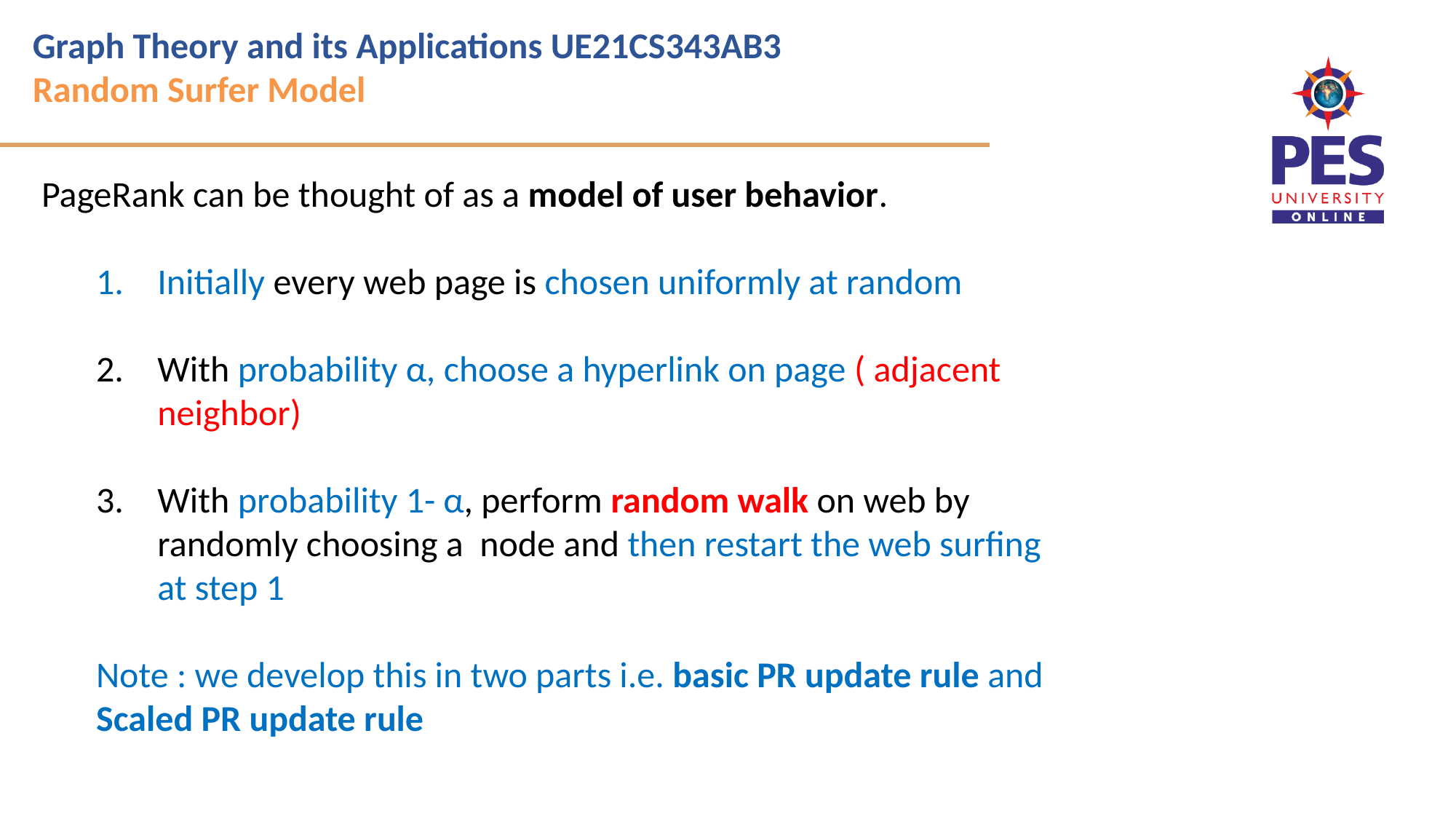

Graph Theory and its Applications UE21CS343AB3
Random Surfer Model

PageRank can be thought of as a model of user behavior.

Initially every web page is chosen uniformly at random

With probability α, choose a hyperlink on page ( adjacent neighbor)

With probability 1- α, perform random walk on web by randomly choosing a  node and then restart the web surfing at step 1

Note : we develop this in two parts i.e. basic PR update rule and Scaled PR update rule